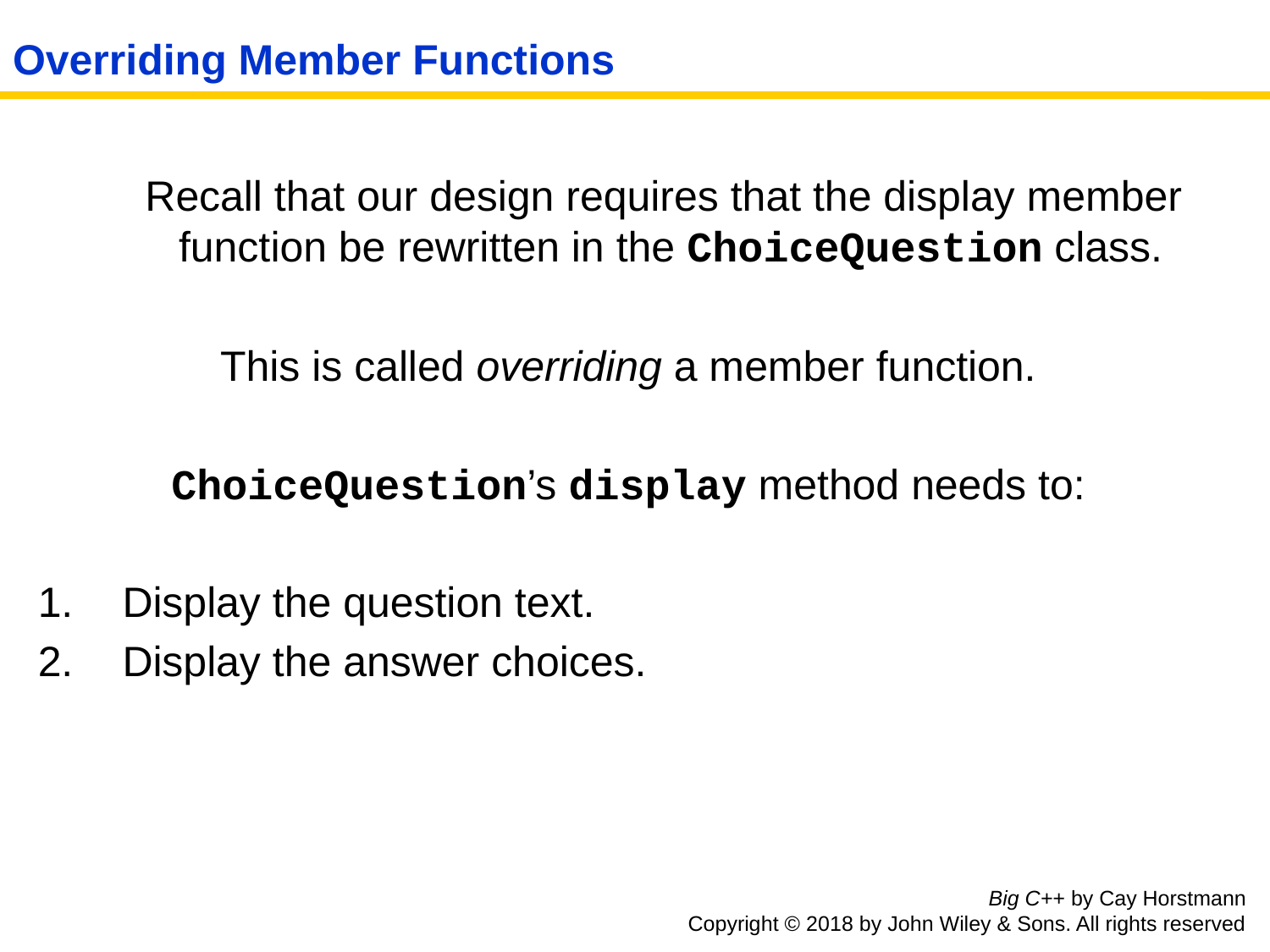

# Overriding Member Functions

      Recall that our design requires that the display member function be rewritten in the ChoiceQuestion class.

This is called overriding a member function.

ChoiceQuestion’s display method needs to:

Display the question text.
Display the answer choices.

Big C++ by Cay Horstmann
Copyright © 2018 by John Wiley & Sons. All rights reserved